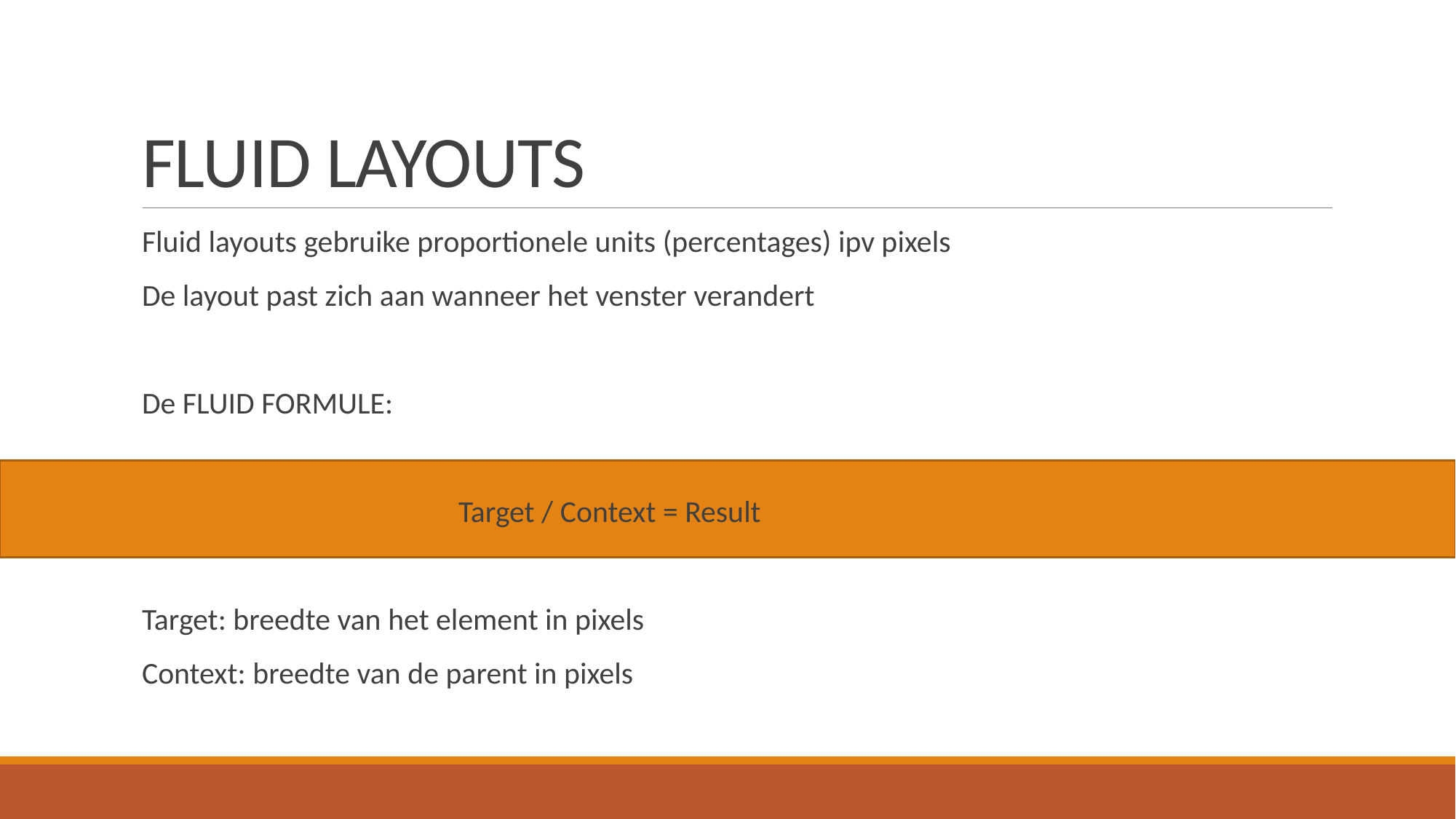

# FLUID LAYOUTS
Fluid layouts gebruike proportionele units (percentages) ipv pixels
De layout past zich aan wanneer het venster verandert

De FLUID FORMULE:

			Target / Context = Result

Target: breedte van het element in pixels
Context: breedte van de parent in pixels